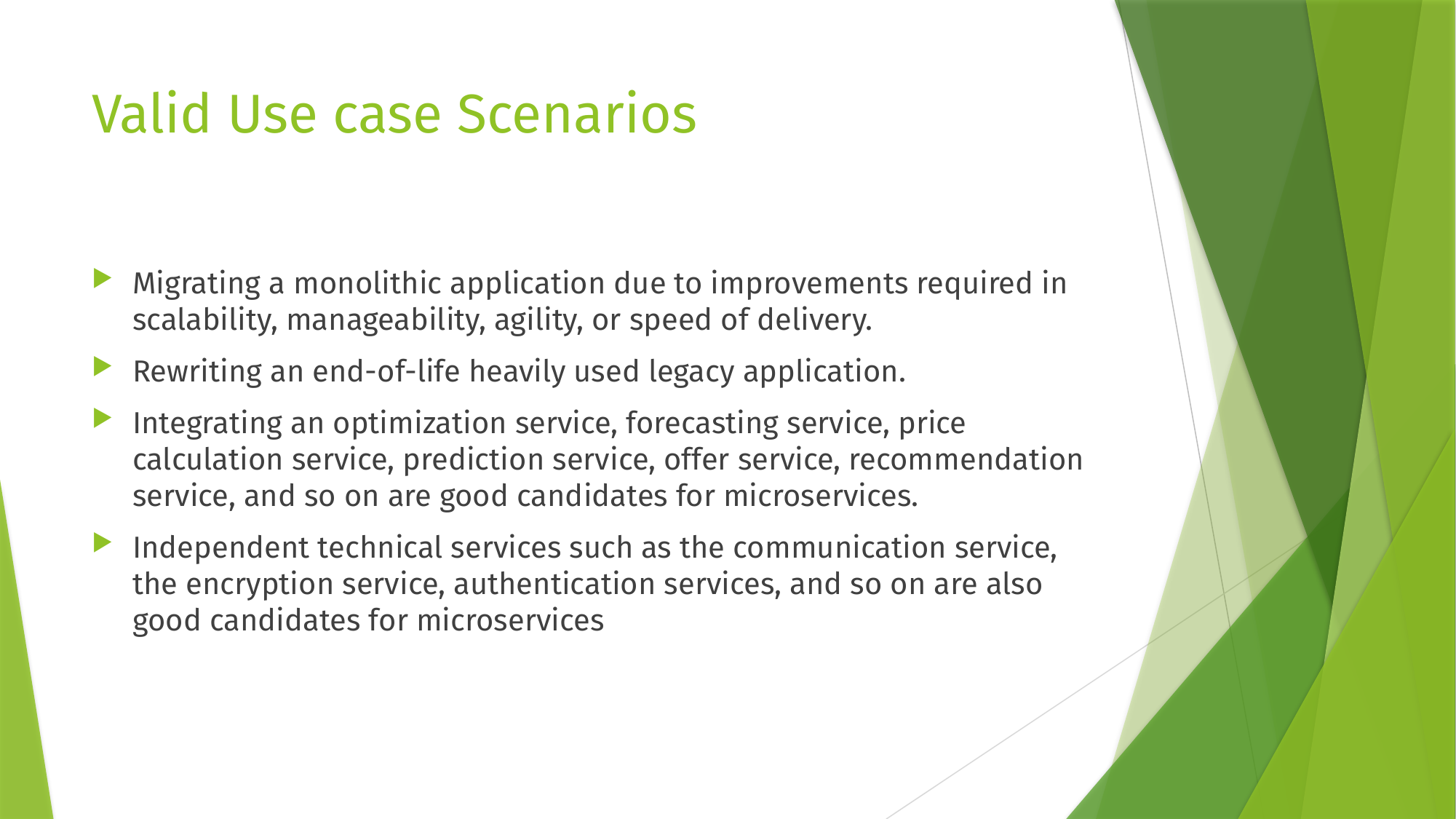

# Valid Use case Scenarios
Migrating a monolithic application due to improvements required in scalability, manageability, agility, or speed of delivery.
Rewriting an end-of-life heavily used legacy application.
Integrating an optimization service, forecasting service, price calculation service, prediction service, offer service, recommendation service, and so on are good candidates for microservices.
Independent technical services such as the communication service, the encryption service, authentication services, and so on are also good candidates for microservices